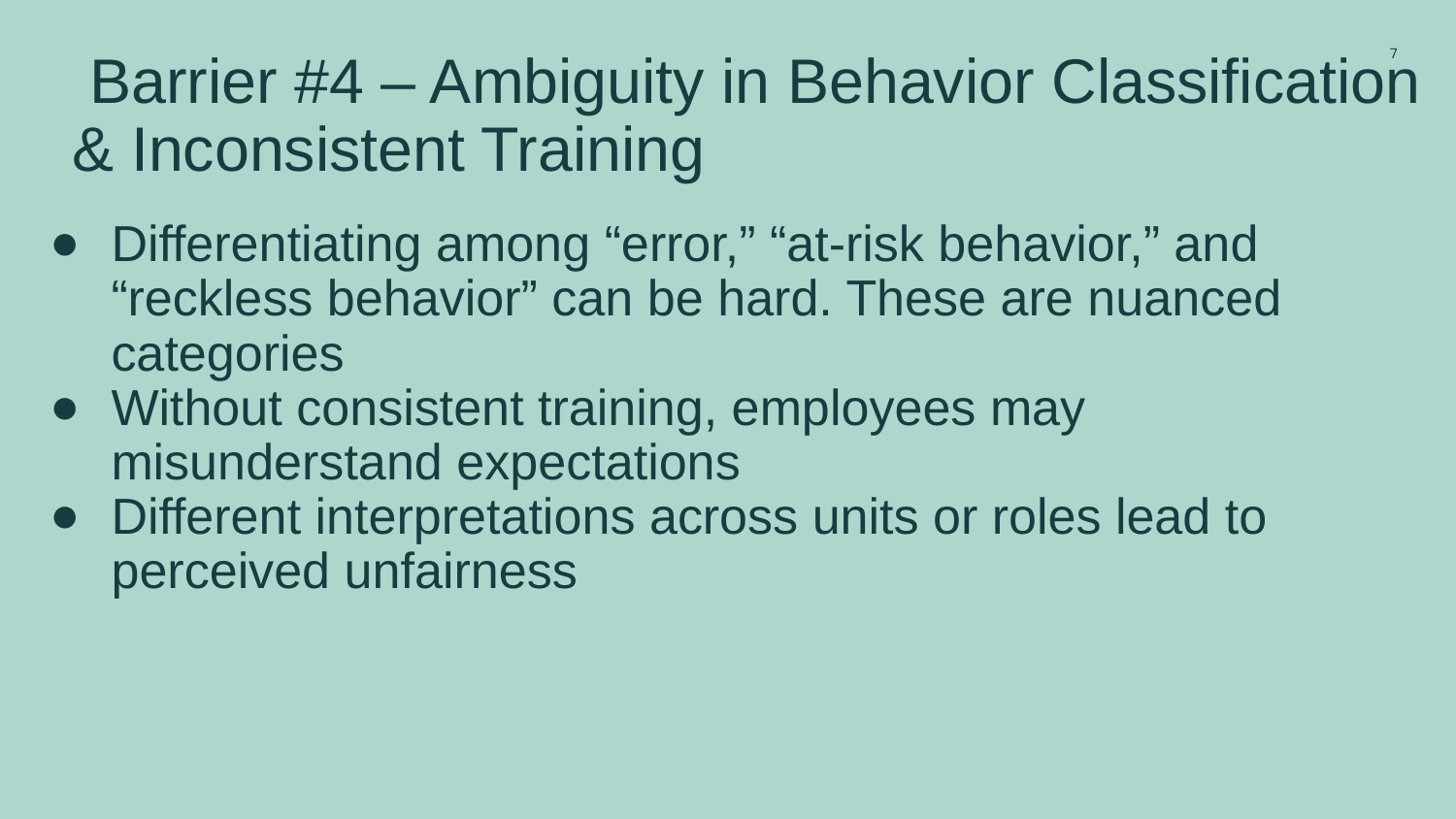

Barrier #4 – Ambiguity in Behavior Classification & Inconsistent Training
7
Differentiating among “error,” “at-risk behavior,” and “reckless behavior” can be hard. These are nuanced categories
Without consistent training, employees may misunderstand expectations
Different interpretations across units or roles lead to perceived unfairness